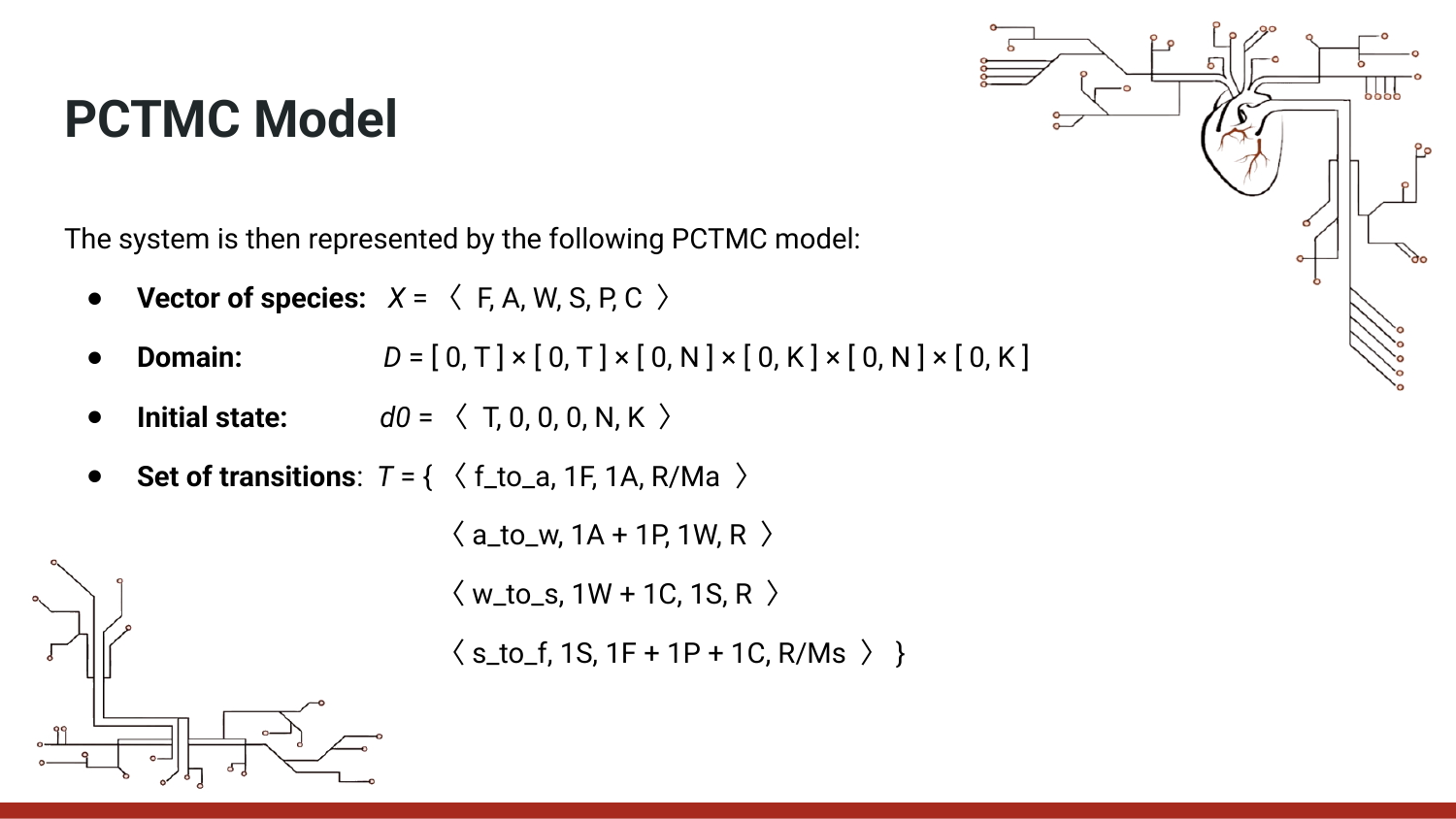

PCTMC Model
The system is then represented by the following PCTMC model:
Vector of species:   X =〈 F, A, W, S, P, C 〉
Domain:                    D = [ 0, T ] × [ 0, T ] × [ 0, N ] × [ 0, K ] × [ 0, N ] × [ 0, K ]
Initial state:             d0 =〈 T, 0, 0, 0, N, K 〉
Set of transitions:  T = {〈f_to_a, 1F, 1A, R/Ma 〉
                                                    〈a_to_w, 1A + 1P, 1W, R 〉
                                                    〈w_to_s, 1W + 1C, 1S, R 〉
                                                    〈s_to_f, 1S, 1F + 1P + 1C, R/Ms 〉}